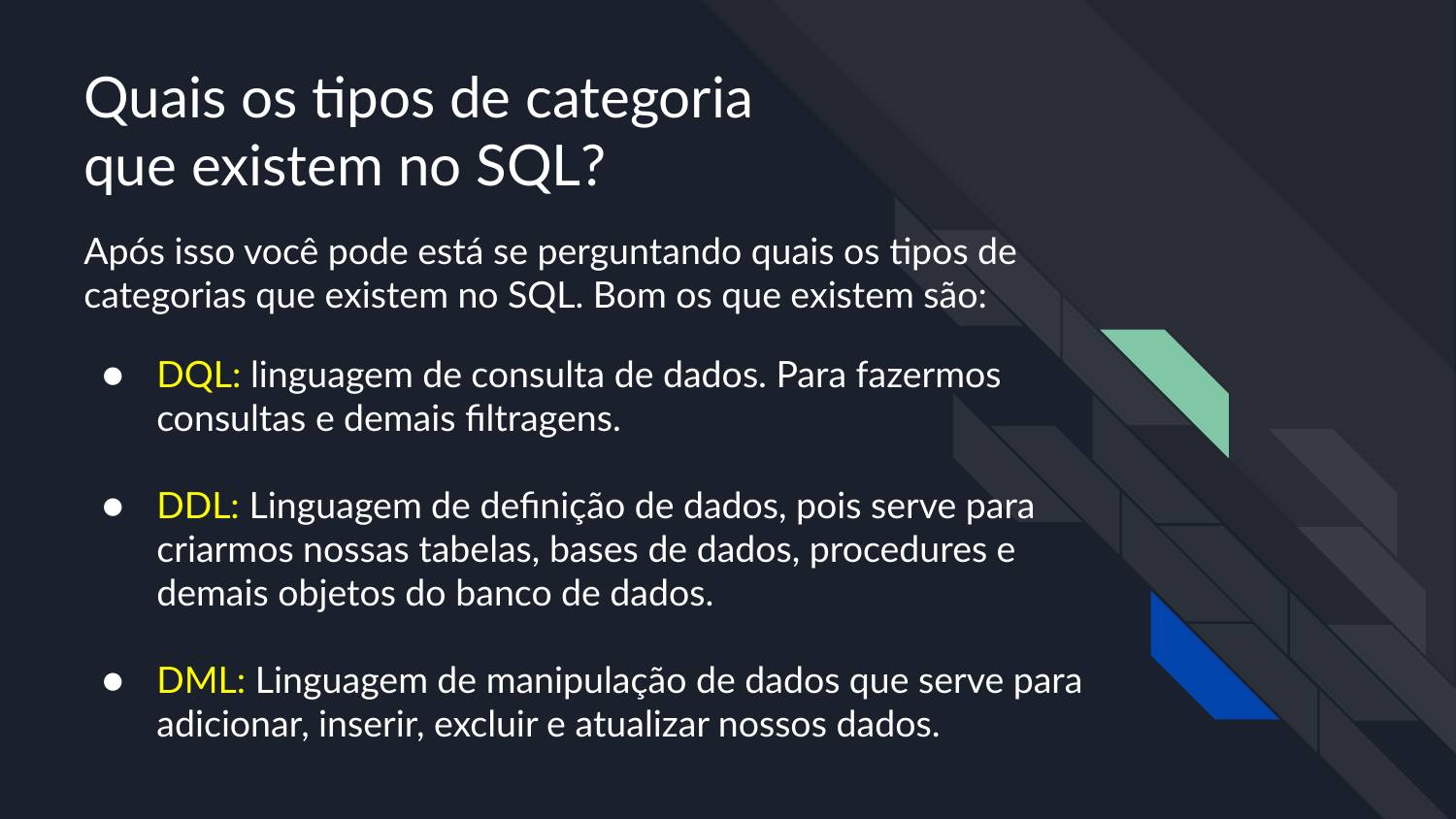

Quais os tipos de categoria que existem no SQL?
Após isso você pode está se perguntando quais os tipos de categorias que existem no SQL. Bom os que existem são:

DQL: linguagem de consulta de dados. Para fazermos consultas e demais filtragens.

DDL: Linguagem de definição de dados, pois serve para criarmos nossas tabelas, bases de dados, procedures e demais objetos do banco de dados.

DML: Linguagem de manipulação de dados que serve para adicionar, inserir, excluir e atualizar nossos dados.